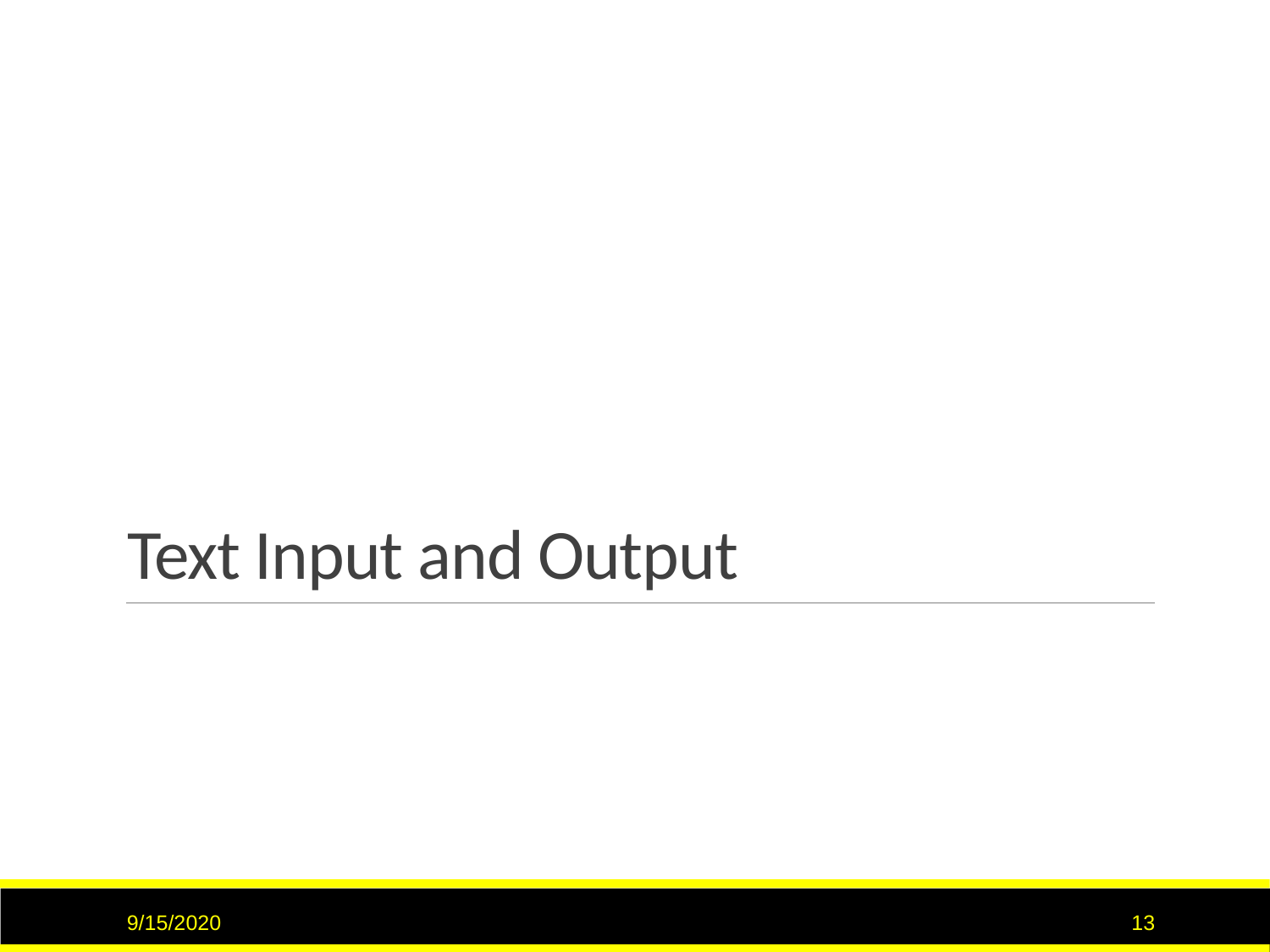

# Text Input and Output
9/15/2020
13